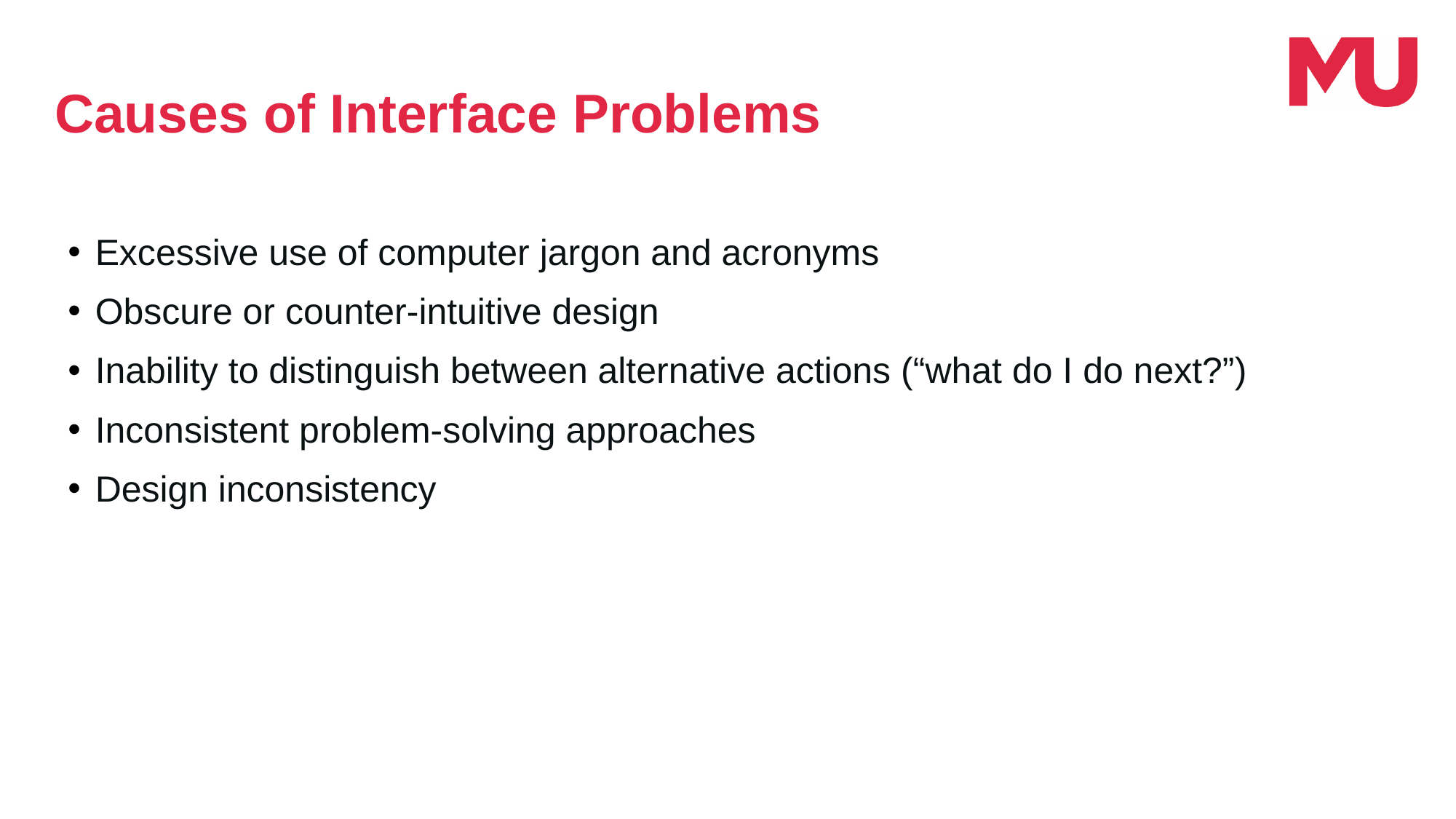

Causes of Interface Problems
Excessive use of computer jargon and acronyms
Obscure or counter-intuitive design
Inability to distinguish between alternative actions (“what do I do next?”)
Inconsistent problem-solving approaches
Design inconsistency